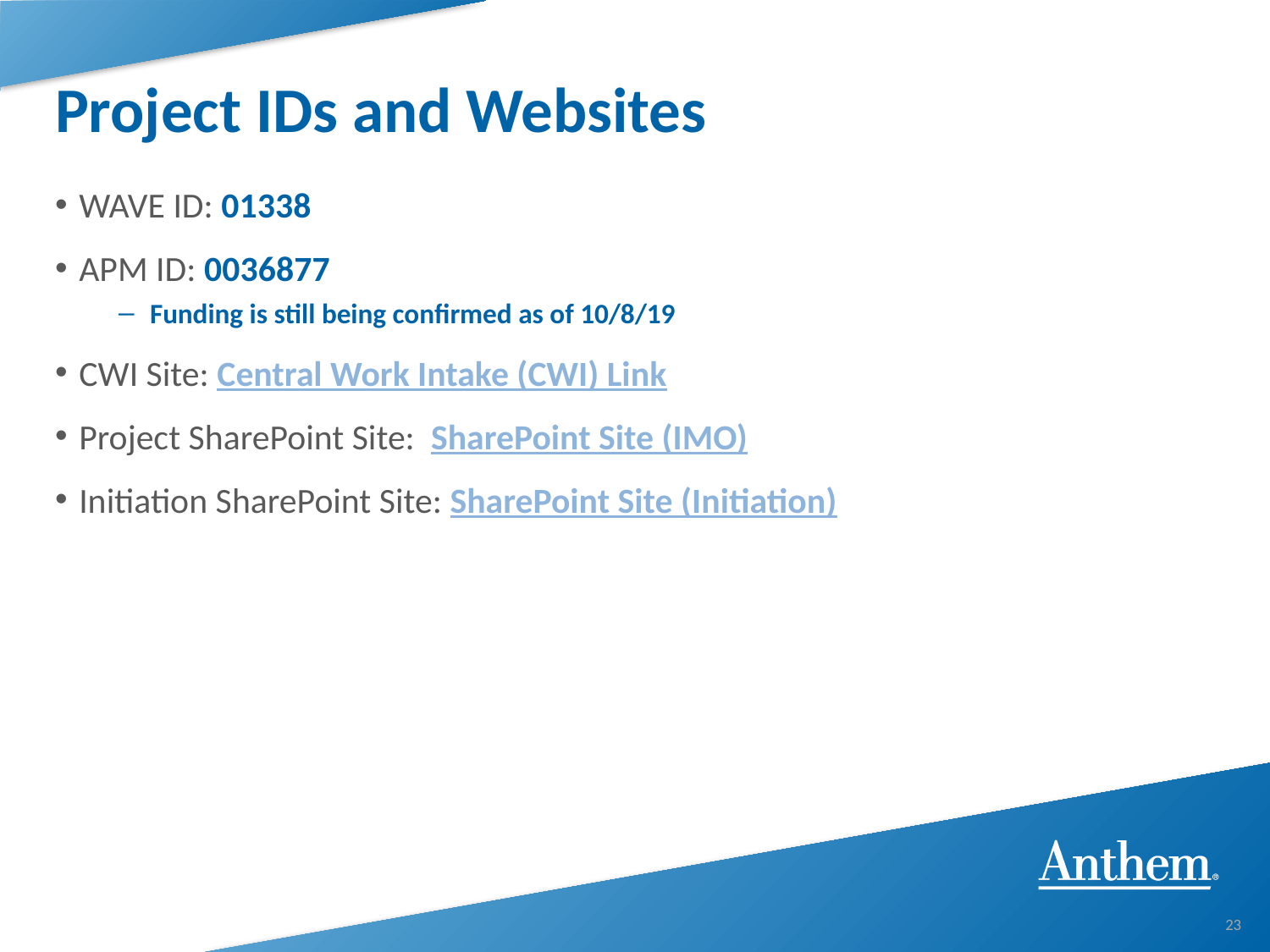

# Project IDs and Websites
WAVE ID: 01338
APM ID: 0036877
Funding is still being confirmed as of 10/8/19
CWI Site: Central Work Intake (CWI) Link
Project SharePoint Site:  SharePoint Site (IMO)
Initiation SharePoint Site: SharePoint Site (Initiation)
23